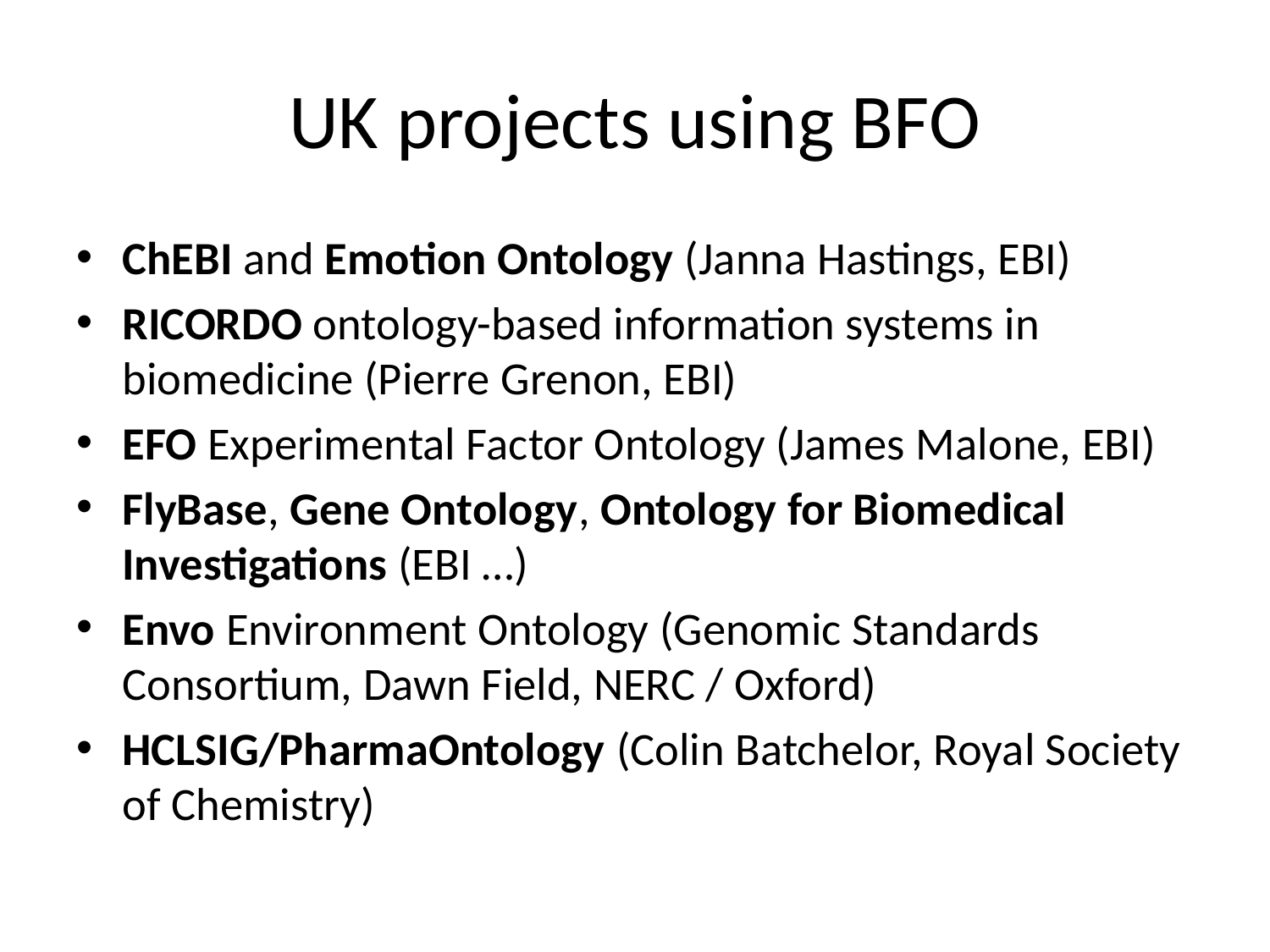

# UK projects using BFO
ChEBI and Emotion Ontology (Janna Hastings, EBI)
RICORDO ontology-based information systems in biomedicine (Pierre Grenon, EBI)
EFO Experimental Factor Ontology (James Malone, EBI)
FlyBase, Gene Ontology, Ontology for Biomedical Investigations (EBI …)
Envo Environment Ontology (Genomic Standards Consortium, Dawn Field, NERC / Oxford)
HCLSIG/PharmaOntology (Colin Batchelor, Royal Society of Chemistry)